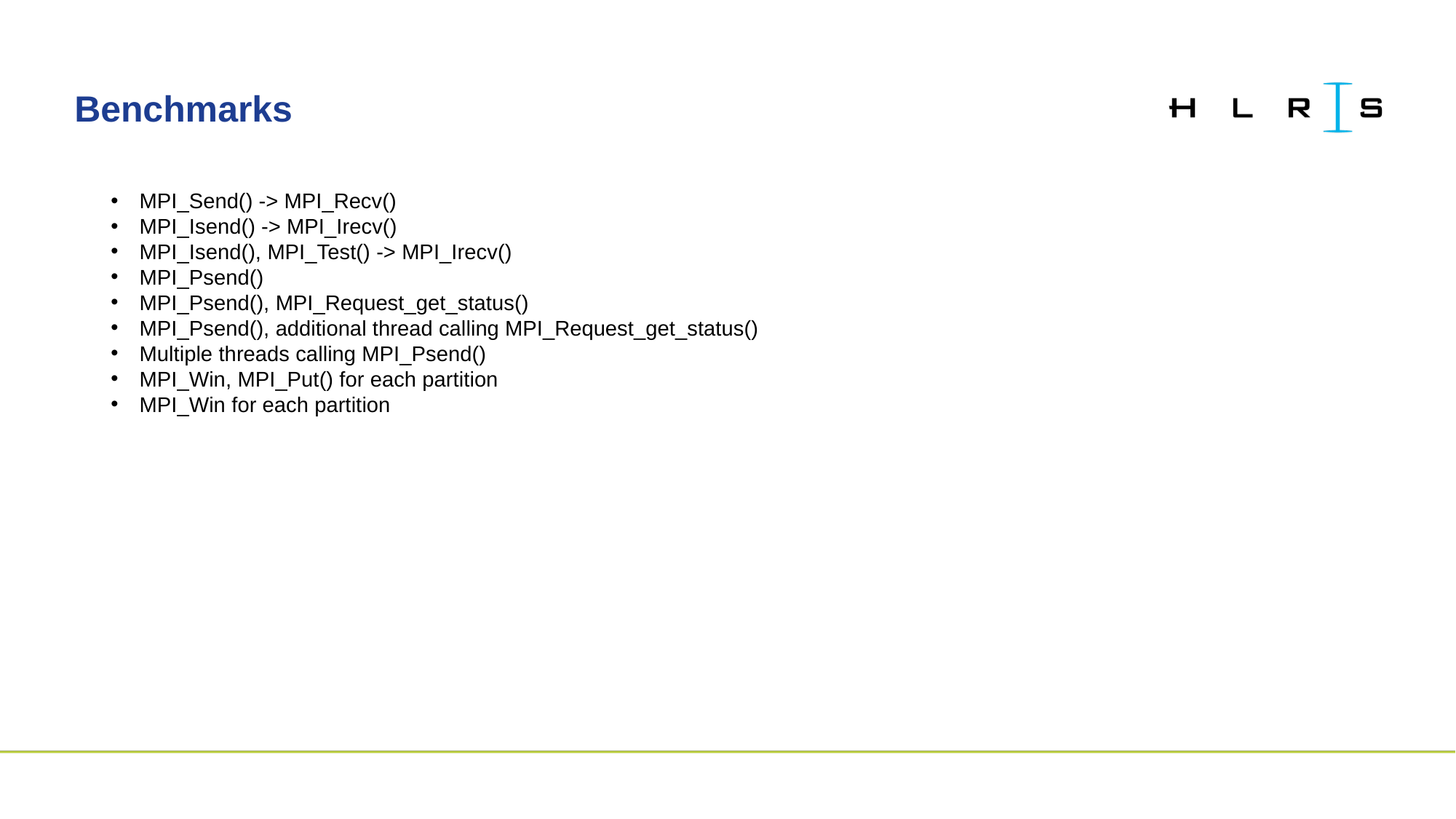

Benchmarks

MPI_Send() -> MPI_Recv()
MPI_Isend() -> MPI_Irecv()
MPI_Isend(), MPI_Test() -> MPI_Irecv()
MPI_Psend()
MPI_Psend(), MPI_Request_get_status()
MPI_Psend(), additional thread calling MPI_Request_get_status()
Multiple threads calling MPI_Psend()
MPI_Win, MPI_Put() for each partition
MPI_Win for each partition